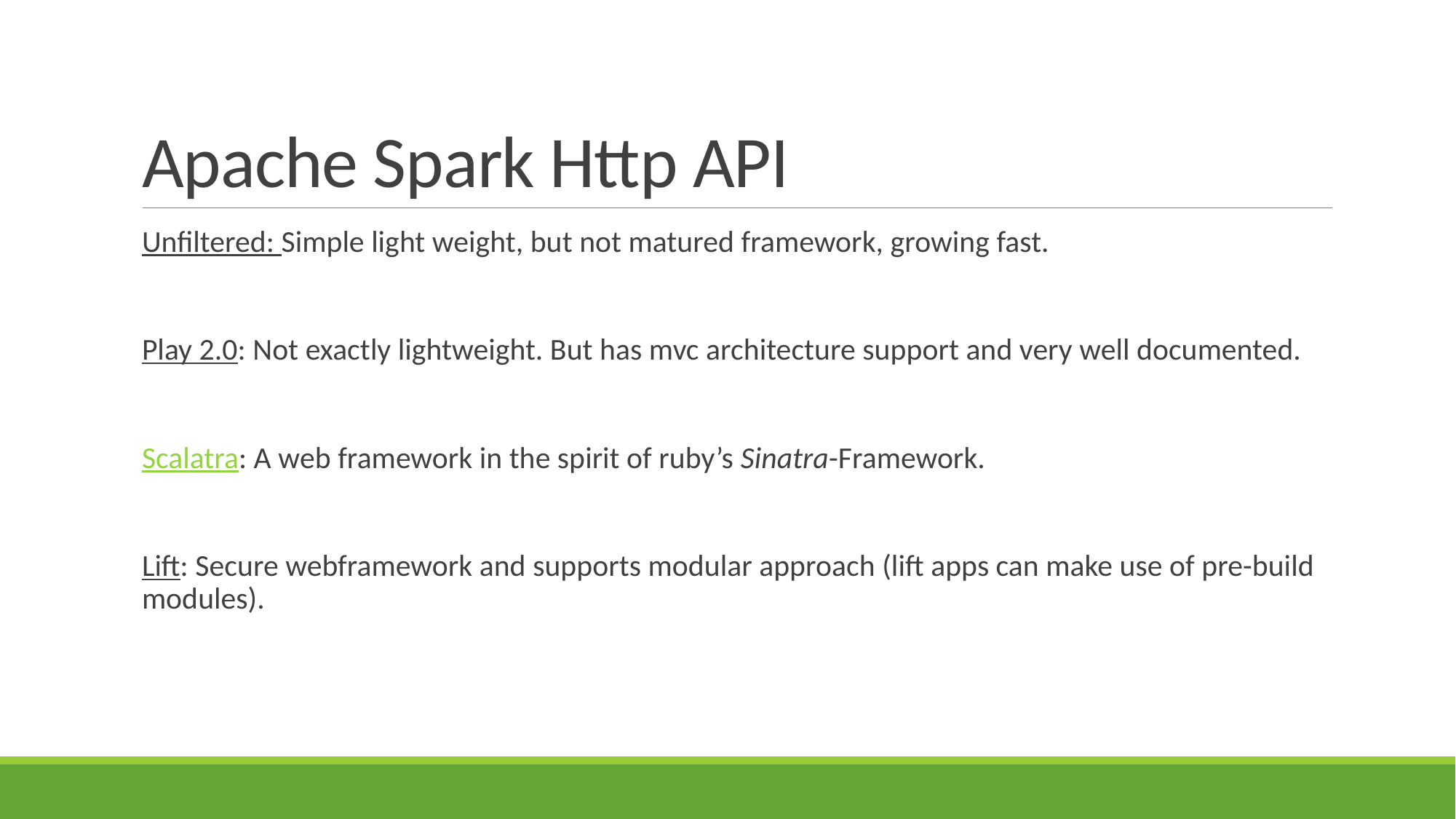

# Apache Spark Http API
Unfiltered: Simple light weight, but not matured framework, growing fast.

Play 2.0: Not exactly lightweight. But has mvc architecture support and very well documented.

Scalatra: A web framework in the spirit of ruby’s Sinatra-Framework.

Lift: Secure webframework and supports modular approach (lift apps can make use of pre-build modules).